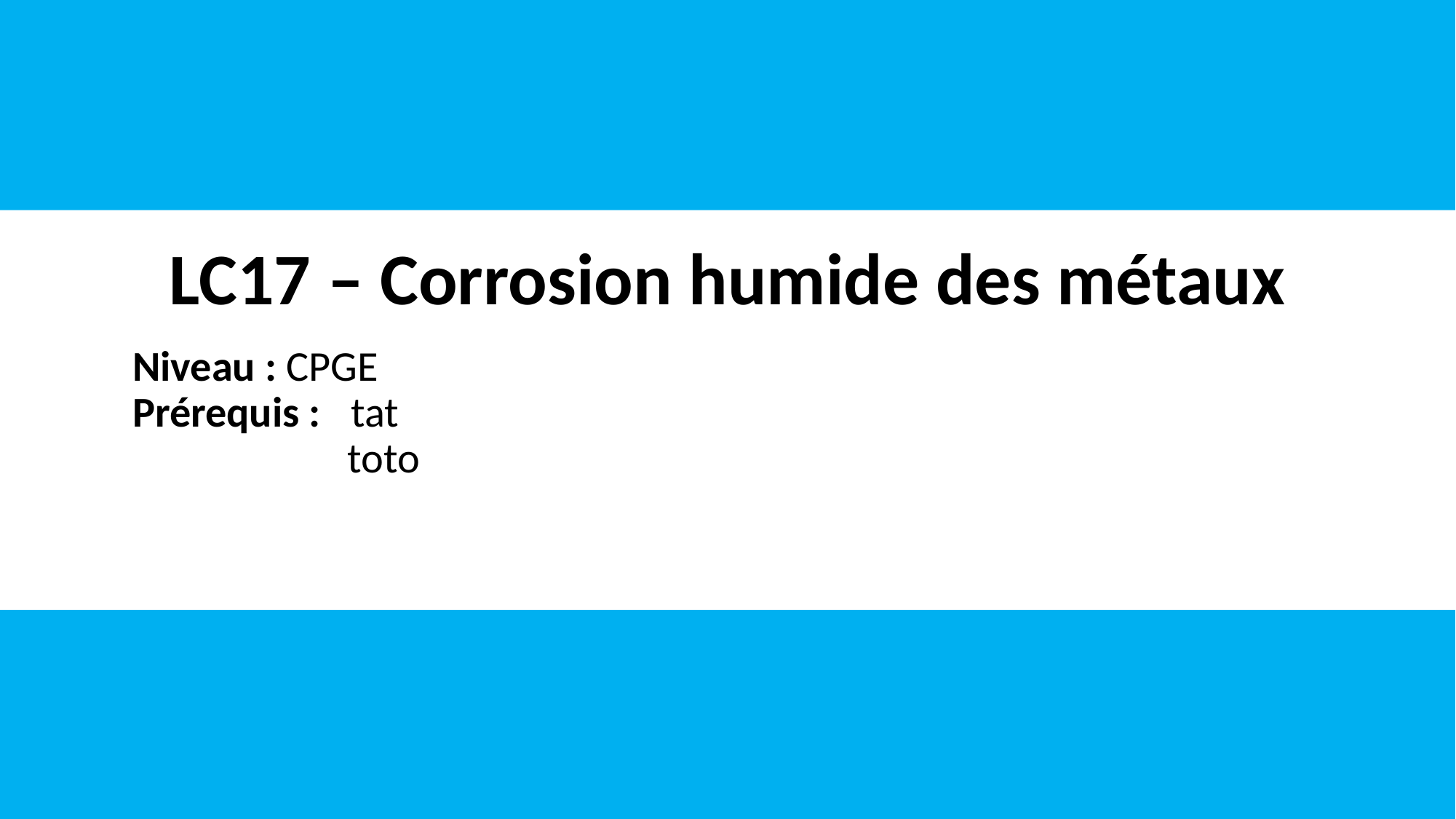

# LC17 – Corrosion humide des métaux
Niveau : CPGE
Prérequis : 	tat
toto